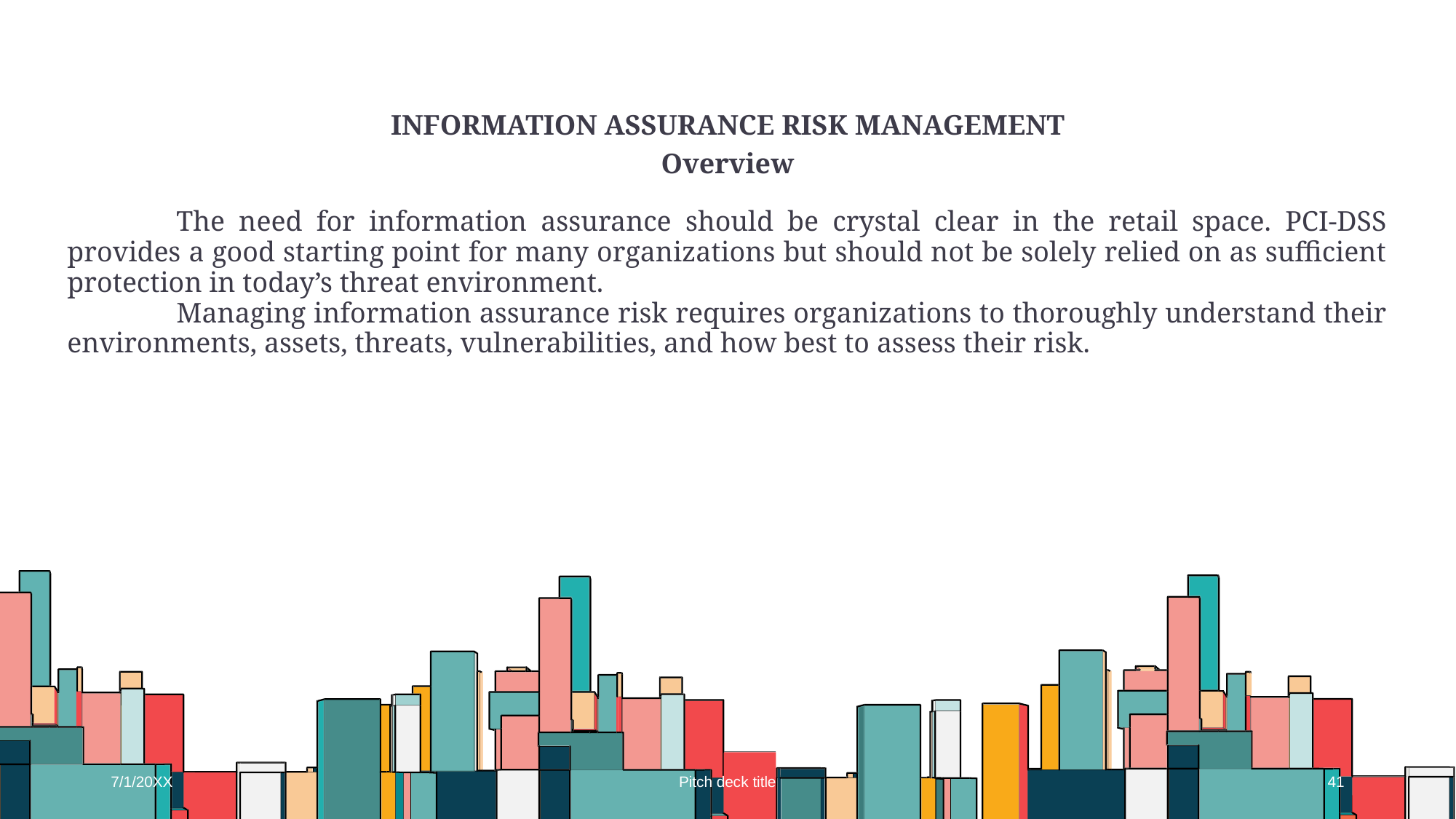

# Information Assurance Risk Management
Overview
	The need for information assurance should be crystal clear in the retail space. PCI-DSS provides a good starting point for many organizations but should not be solely relied on as sufficient protection in today’s threat environment.
	Managing information assurance risk requires organizations to thoroughly understand their environments, assets, threats, vulnerabilities, and how best to assess their risk.

7/1/20XX
Pitch deck title
41